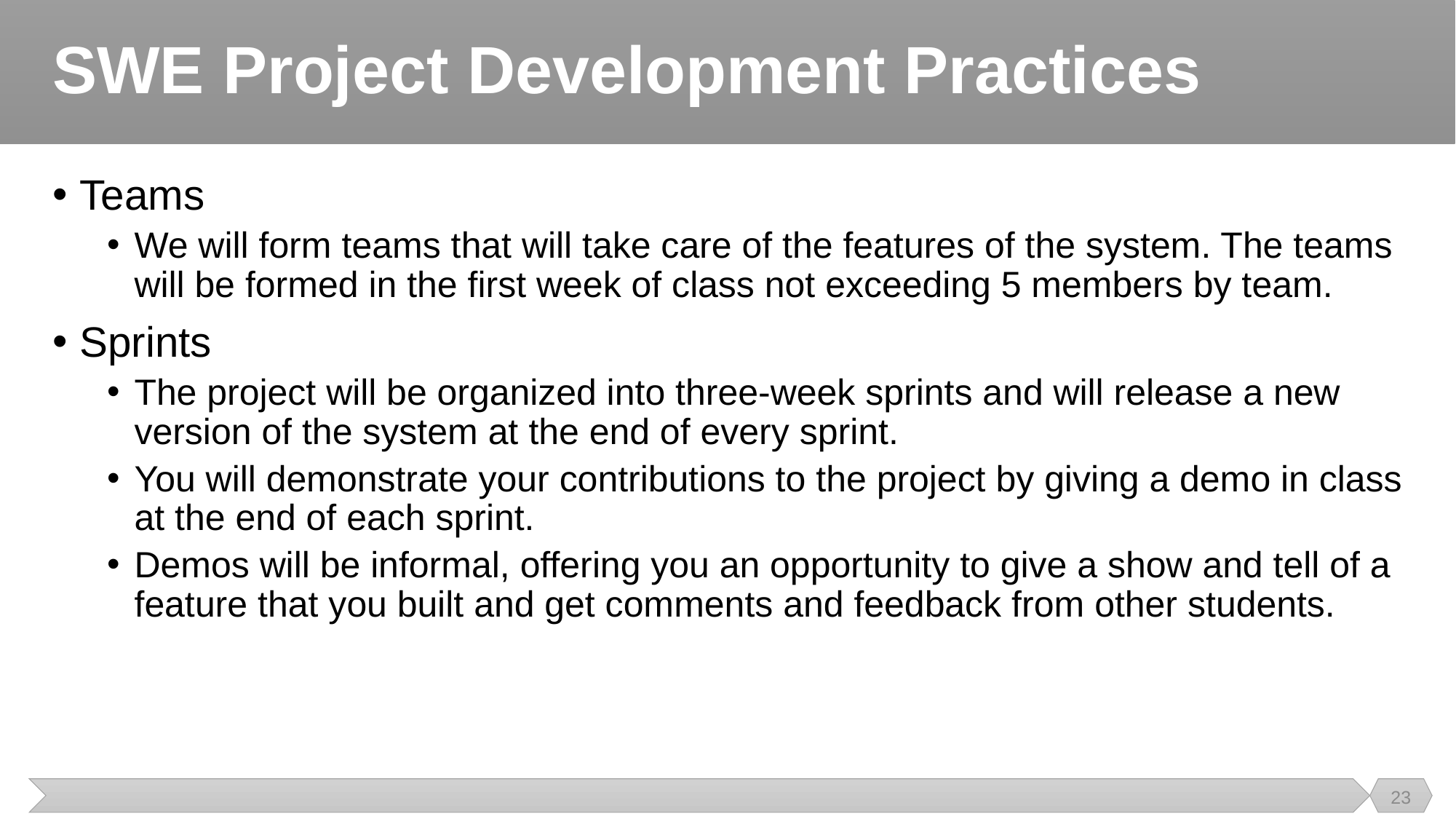

# SWE Project Development Practices
Teams
We will form teams that will take care of the features of the system. The teams will be formed in the first week of class not exceeding 5 members by team.
Sprints
The project will be organized into three-week sprints and will release a new version of the system at the end of every sprint.
You will demonstrate your contributions to the project by giving a demo in class at the end of each sprint.
Demos will be informal, offering you an opportunity to give a show and tell of a feature that you built and get comments and feedback from other students.
23